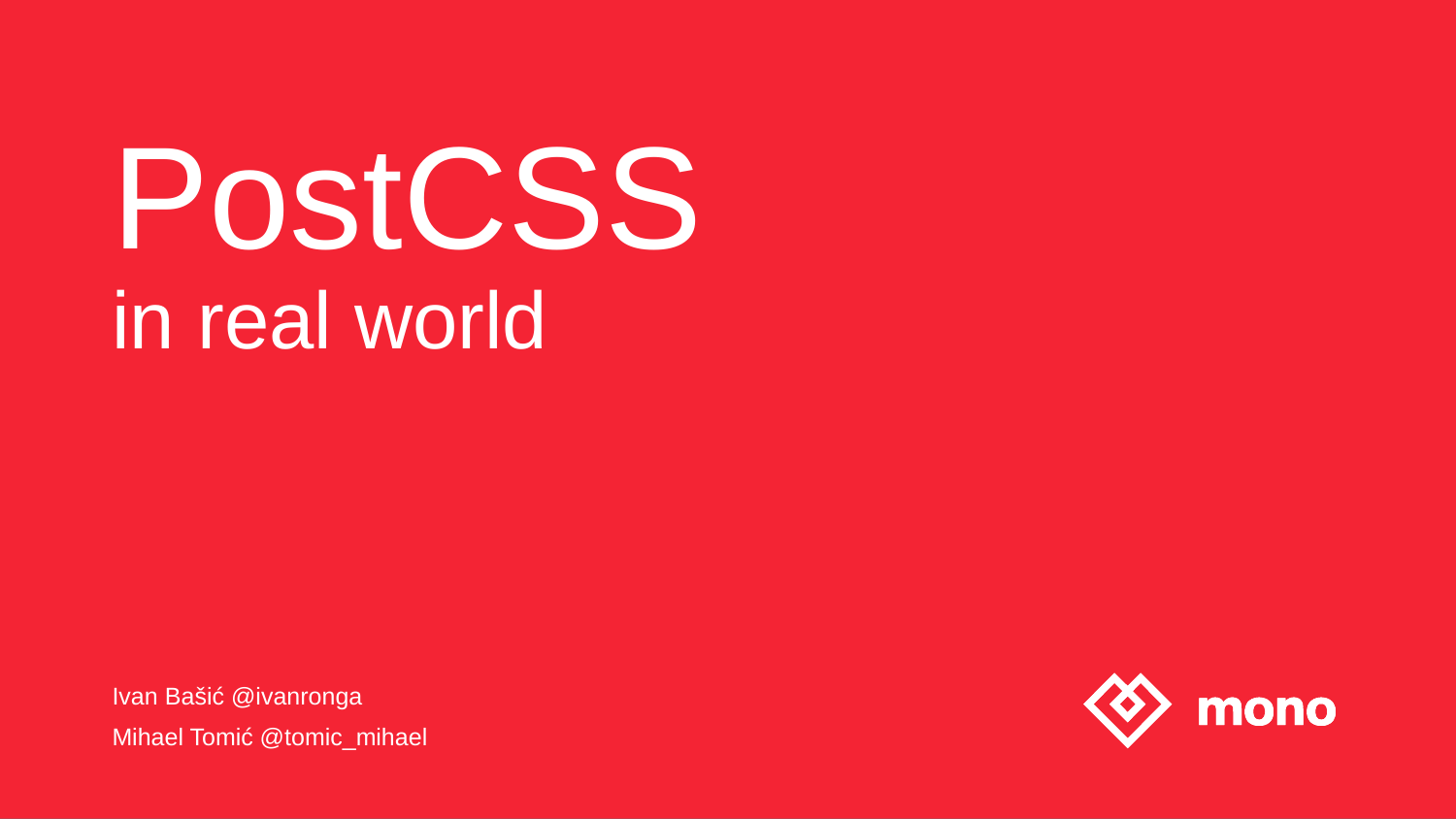

# PostCSS
in real world
Ivan Bašić @ivanronga
Mihael Tomić @tomic_mihael